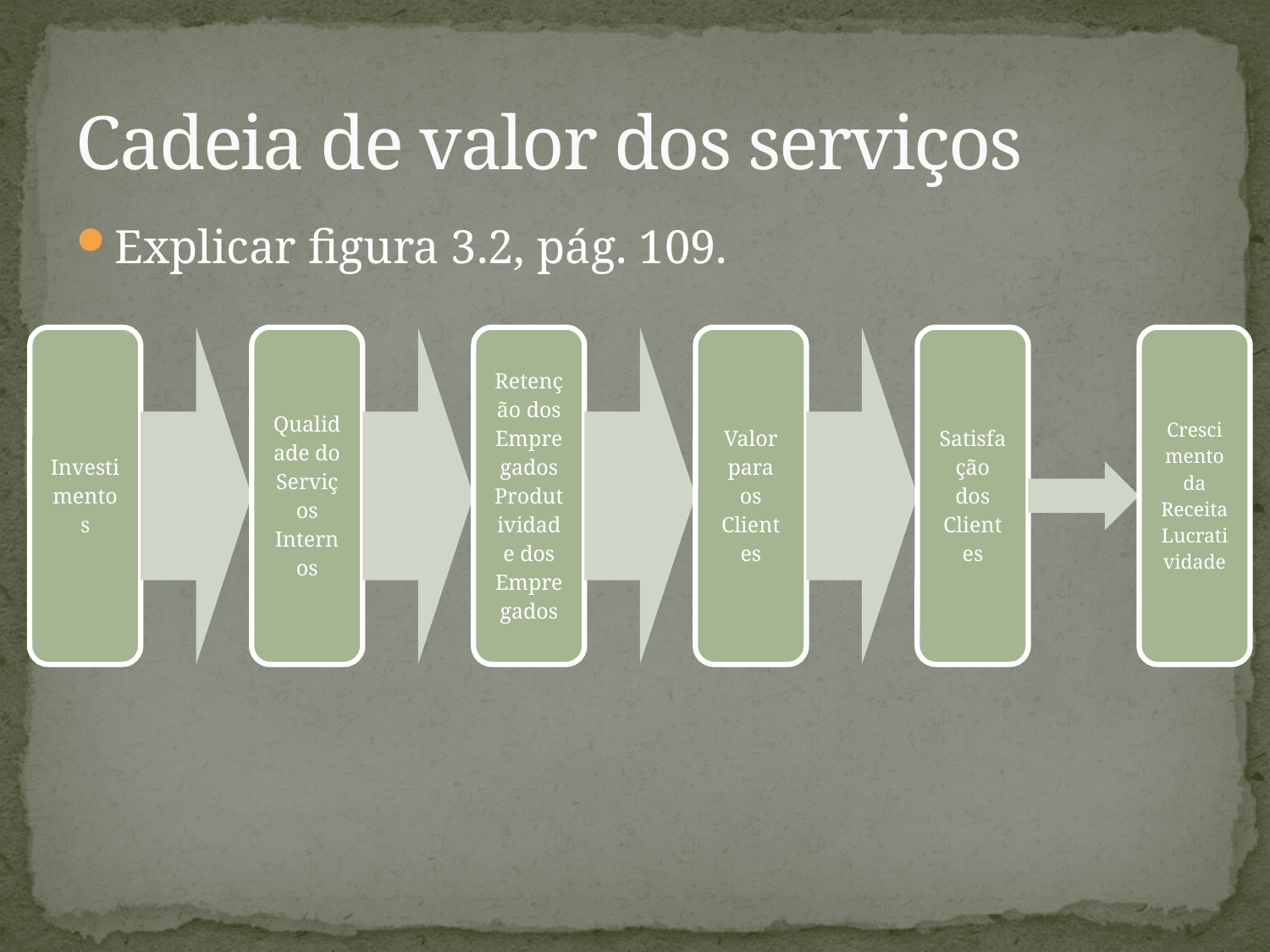

# Cadeia de valor dos serviços
Explicar figura 3.2, pág. 109.
Investimentos
Qualidade do Serviços Internos
Retenção dos Empregados
Valor para os Clientes
Satisfação dos Clientes
Crescimento da Receita
Lucratividade
Produtividade dos Empregados